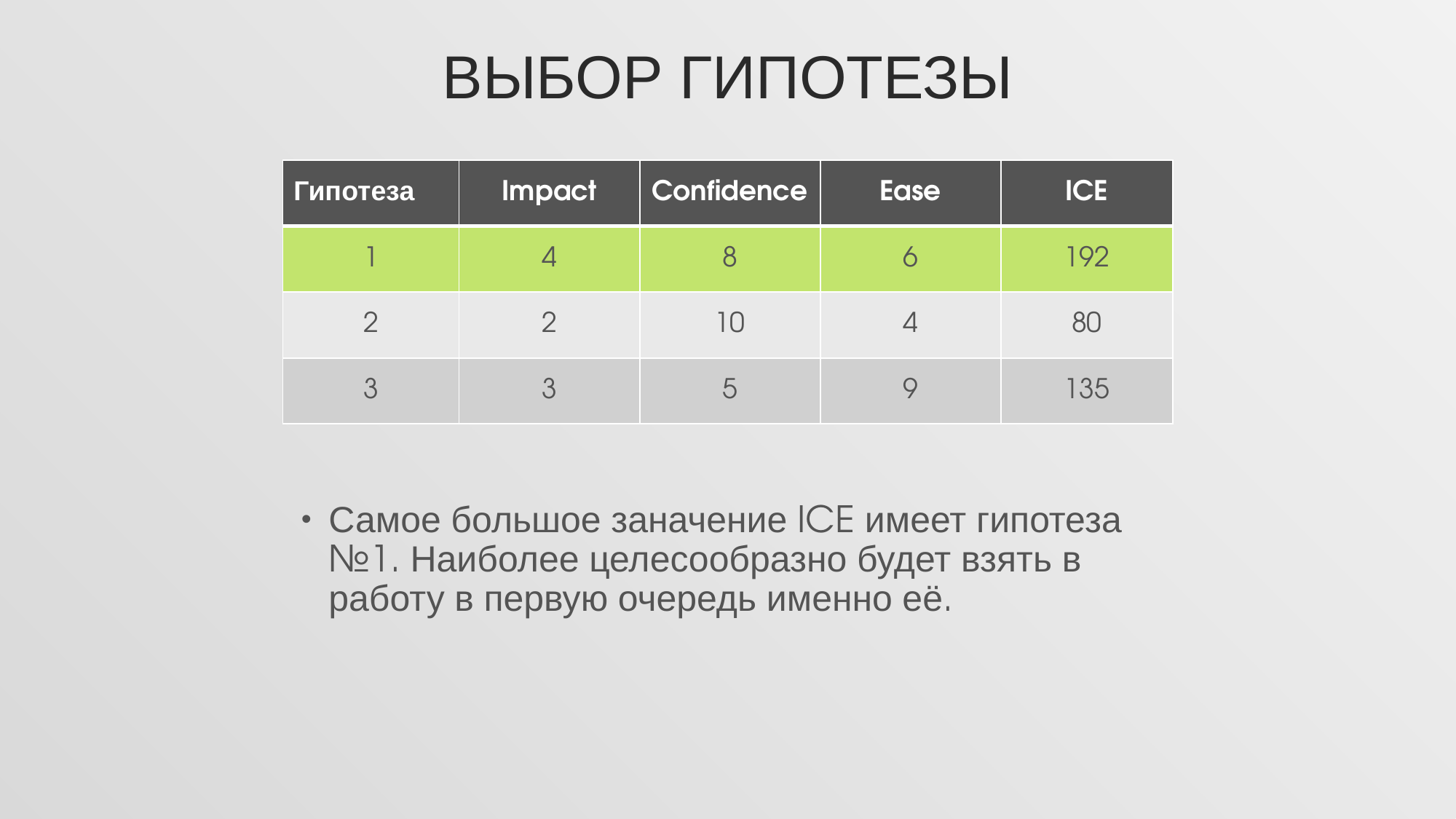

# ВЫБОР ГИПОТЕЗЫ
| Гипотеза | Impact | Confidence | Ease | ICE |
| --- | --- | --- | --- | --- |
| 1 | 4 | 8 | 6 | 192 |
| 2 | 2 | 10 | 4 | 80 |
| 3 | 3 | 5 | 9 | 135 |
Самое большое заначение ICE имеет гипотеза №1. Наиболее целесообразно будет взять в работу в первую очередь именно её.